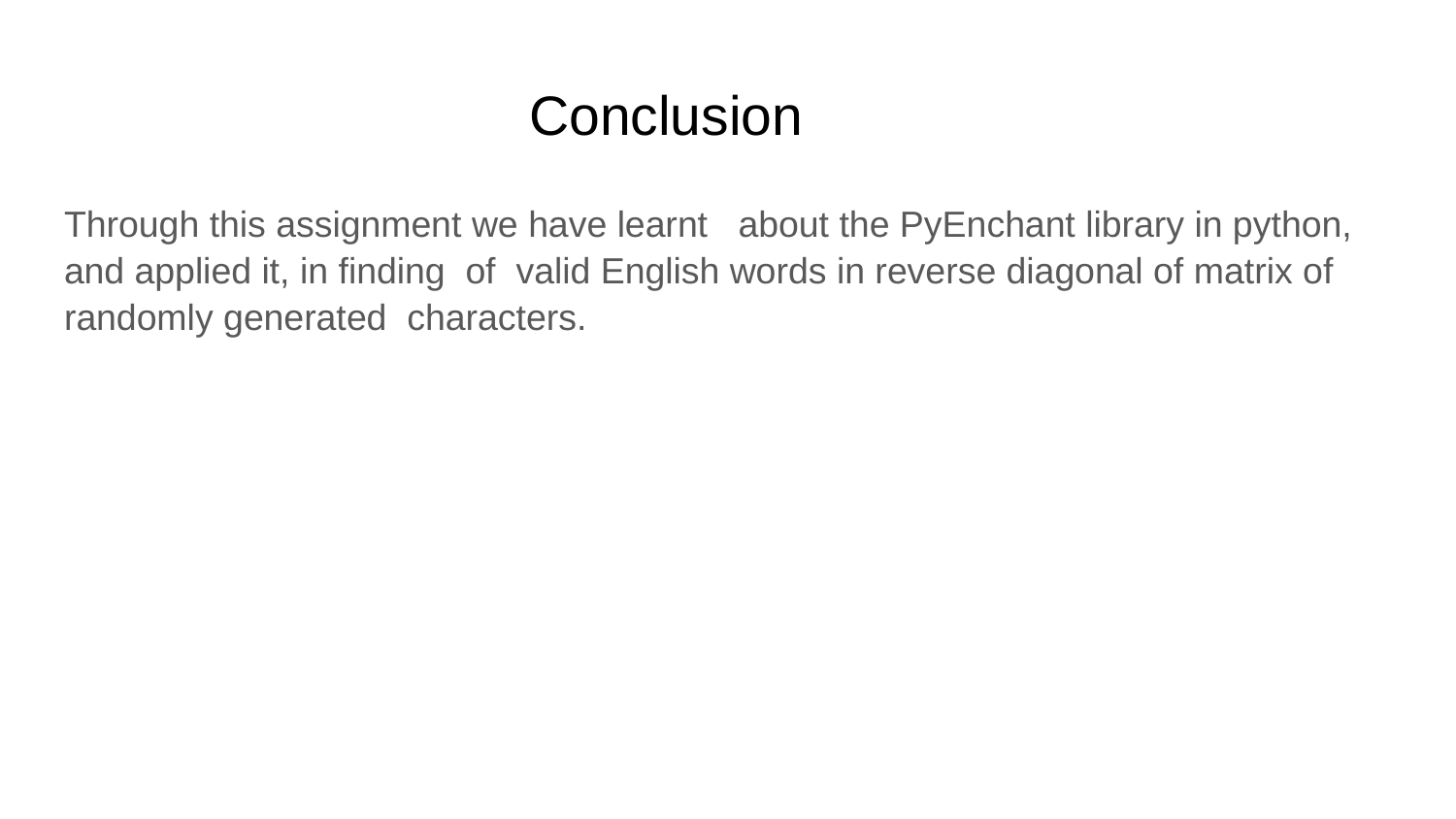

# Conclusion
Through this assignment we have learnt   about the PyEnchant library in python, and applied it, in finding  of  valid English words in reverse diagonal of matrix of   randomly generated  characters.